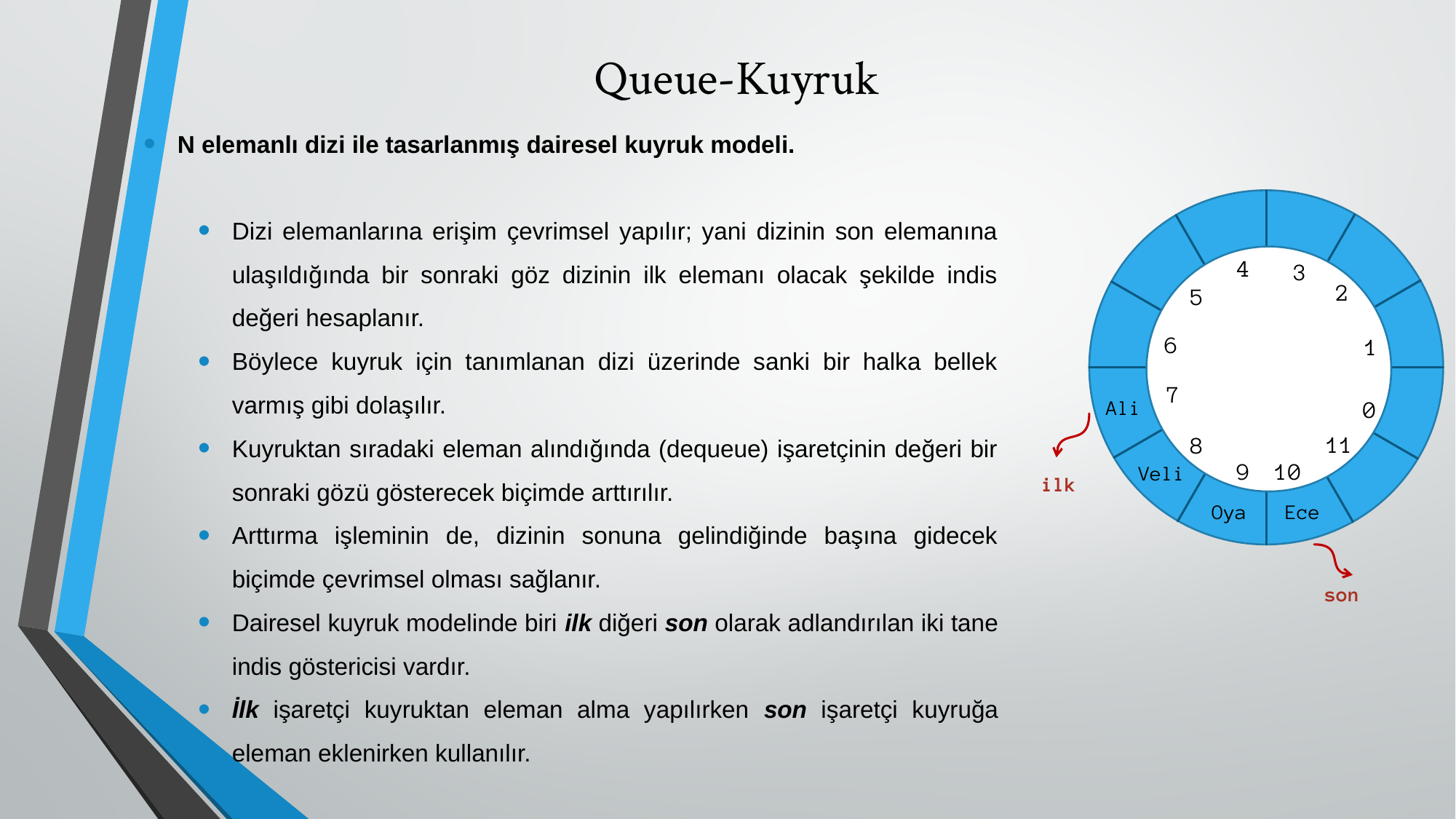

# Queue-Kuyruk
N elemanlı dizi ile tasarlanmış dairesel kuyruk modeli.

Dizi elemanlarına erişim çevrimsel yapılır; yani dizinin son elemanına ulaşıldığında bir sonraki göz dizinin ilk elemanı olacak şekilde indis değeri hesaplanır.
Böylece kuyruk için tanımlanan dizi üzerinde sanki bir halka bellek varmış gibi dolaşılır.
Kuyruktan sıradaki eleman alındığında (dequeue) işaretçinin değeri bir sonraki gözü gösterecek biçimde arttırılır.
Arttırma işleminin de, dizinin sonuna gelindiğinde başına gidecek biçimde çevrimsel olması sağlanır.
Dairesel kuyruk modelinde biri ilk diğeri son olarak adlandırılan iki tane indis göstericisi vardır.
İlk işaretçi kuyruktan eleman alma yapılırken son işaretçi kuyruğa eleman eklenirken kullanılır.

Ali
Veli
Ece
Oya
ilk
son
4
3
2
5
6
1
7
0
11
8
9
10